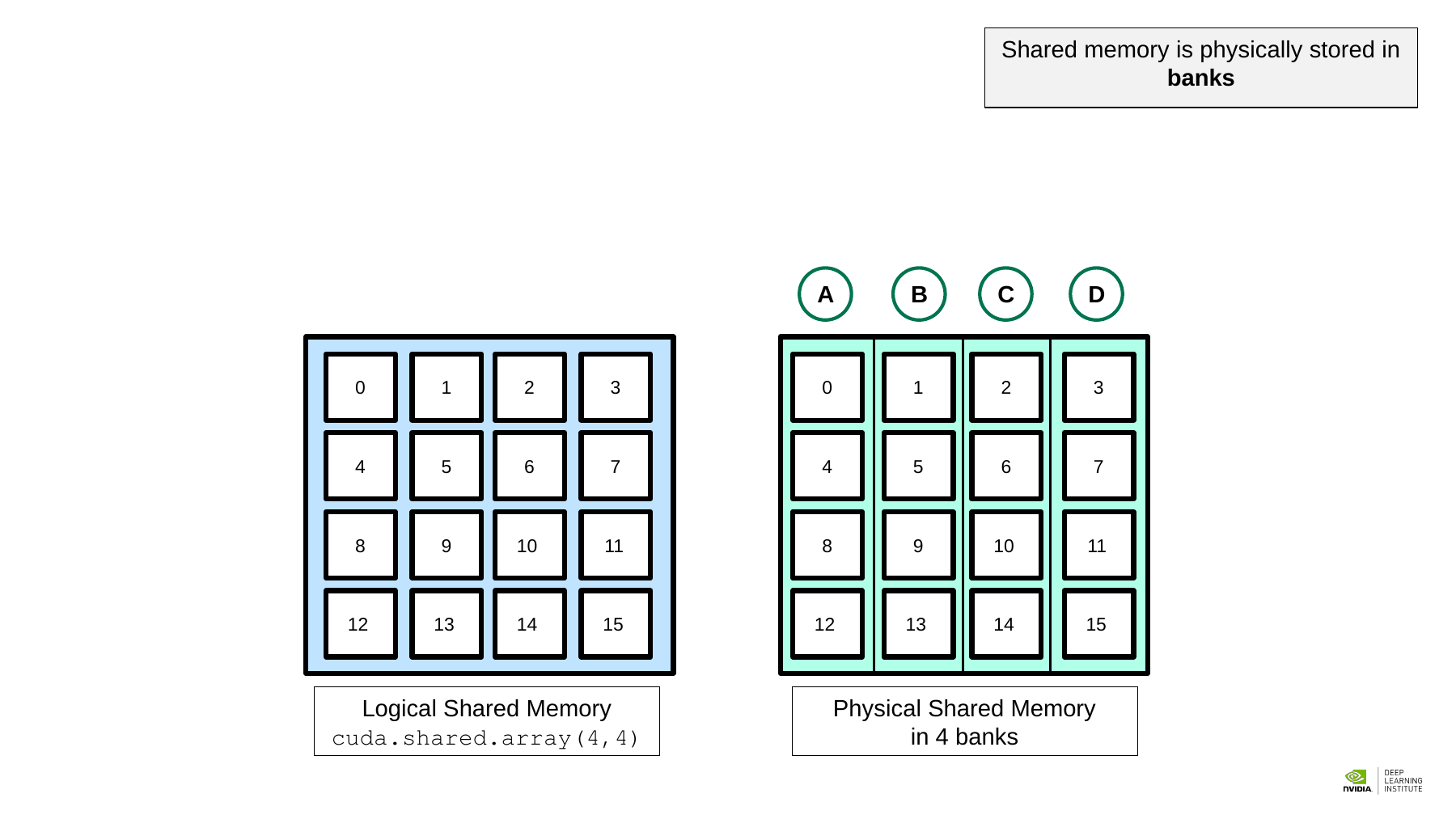

Shared memory is physically stored in banks

A
B
C
D

0
1
2
3

4
5
6
7

8
9
10
11

12
13
14
15
Logical Shared Memory
cuda.shared.array(4,4)

0
1
2
3

4
5
6
7

8
9
10
11

12
13
14
15
Physical Shared Memory
in 4 banks